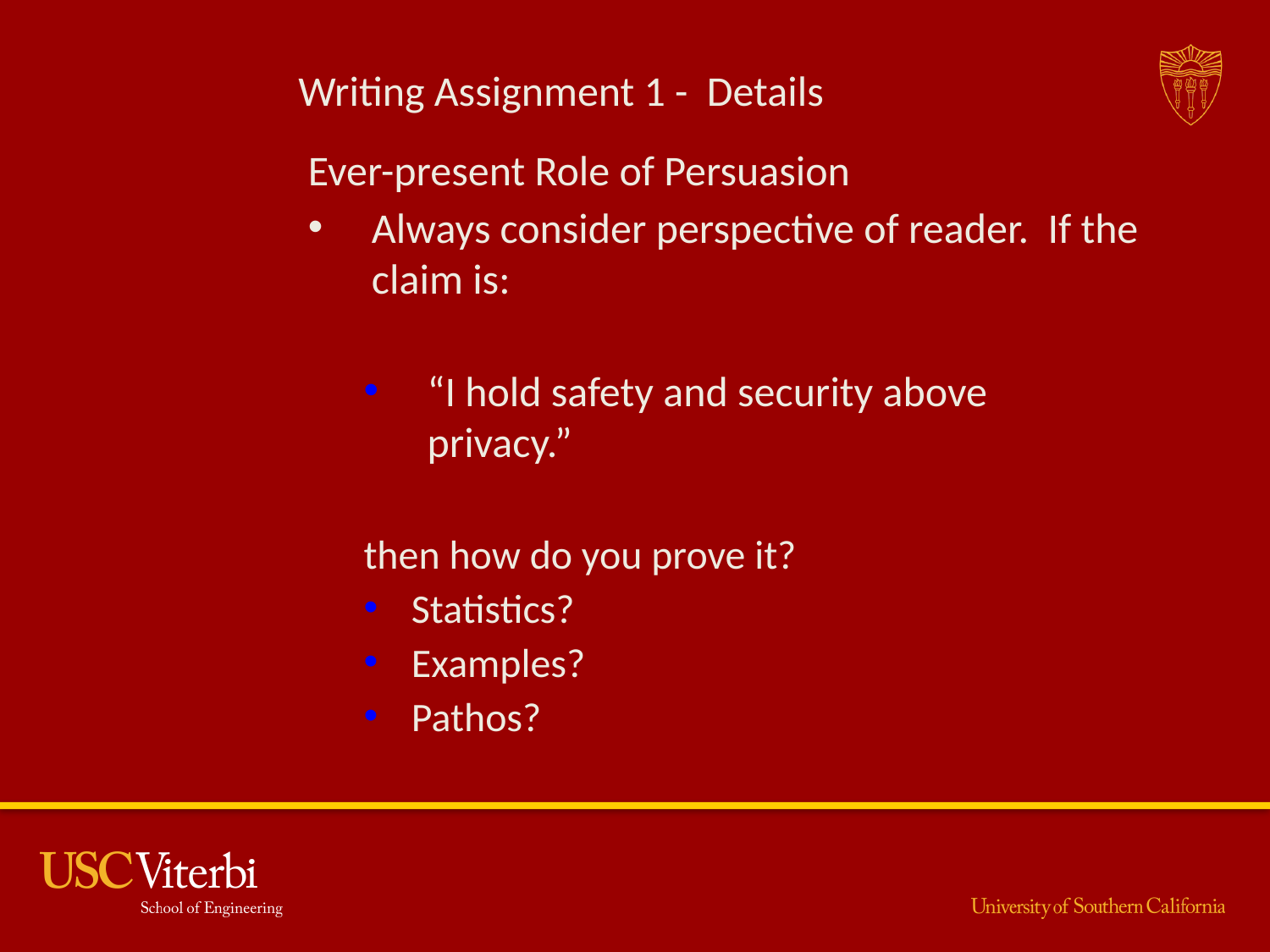

# Writing Assignment 1 -  Details
Ever-present Role of Persuasion
Always consider perspective of reader.  If the claim is:

“I hold safety and security above privacy.”

then how do you prove it?
Statistics?
Examples?
Pathos?